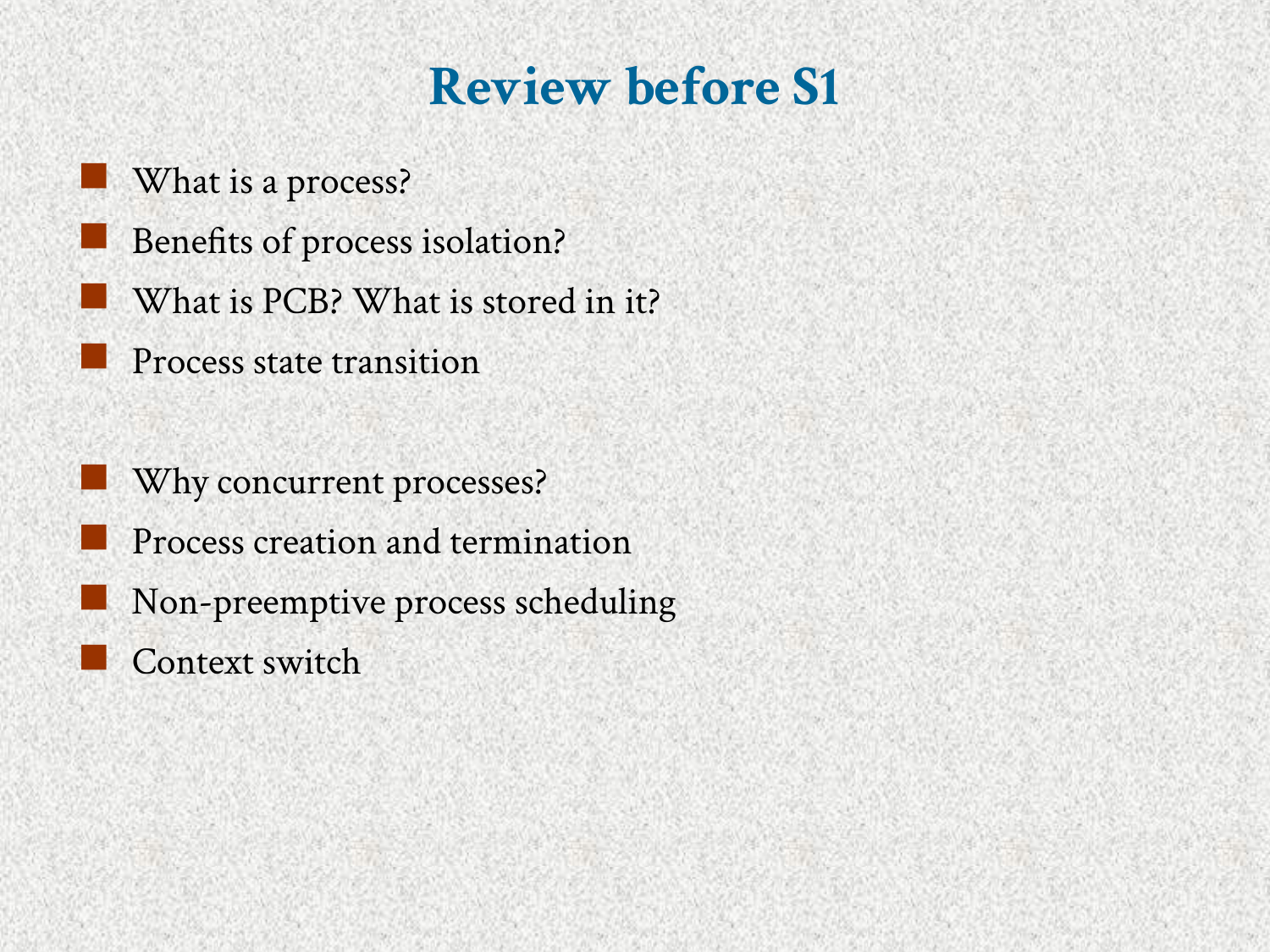

# Review before S1
What is a process?
Benefits of process isolation?
What is PCB? What is stored in it?
Process state transition

Why concurrent processes?
Process creation and termination
Non-preemptive process scheduling
Context switch